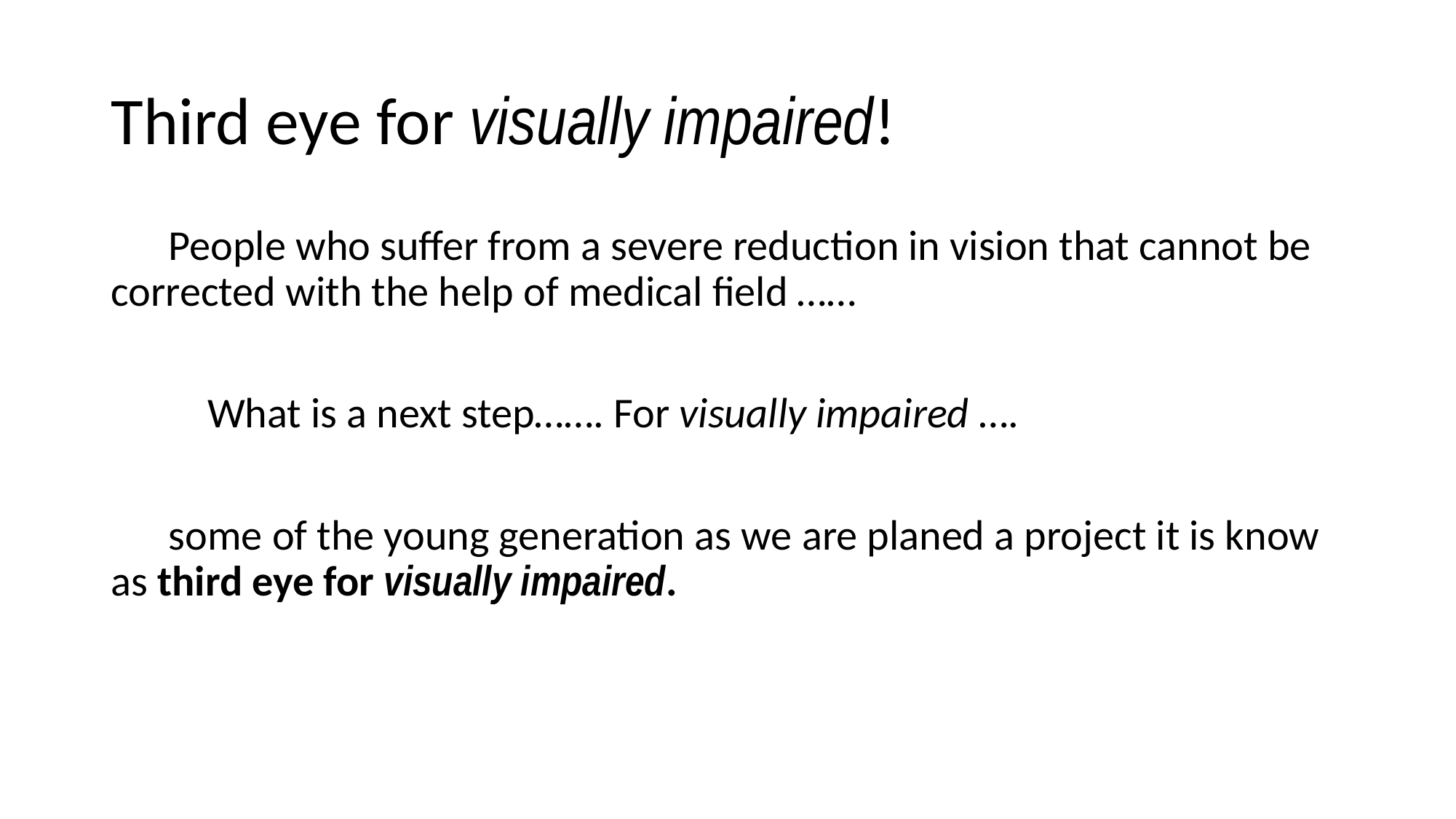

# Third eye for visually impaired!
      People who suffer from a severe reduction in vision that cannot be corrected with the help of medical field ……

          What is a next step……. For visually impaired ….

      some of the young generation as we are planed a project it is know as third eye for visually impaired.